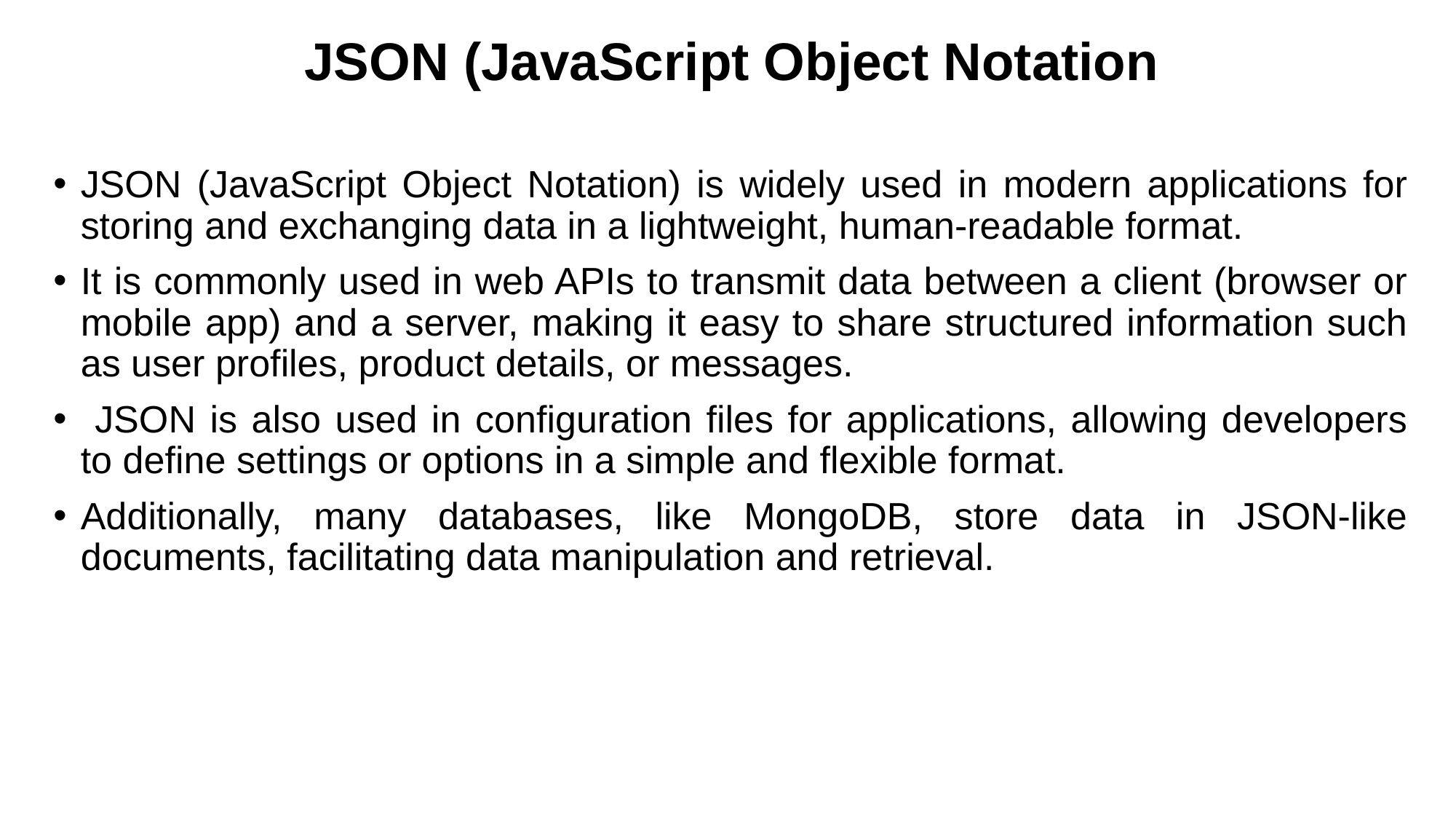

# JSON (JavaScript Object Notation

JSON (JavaScript Object Notation) is widely used in modern applications for storing and exchanging data in a lightweight, human-readable format.
It is commonly used in web APIs to transmit data between a client (browser or mobile app) and a server, making it easy to share structured information such as user profiles, product details, or messages.
 JSON is also used in configuration files for applications, allowing developers to define settings or options in a simple and flexible format.
Additionally, many databases, like MongoDB, store data in JSON-like documents, facilitating data manipulation and retrieval.